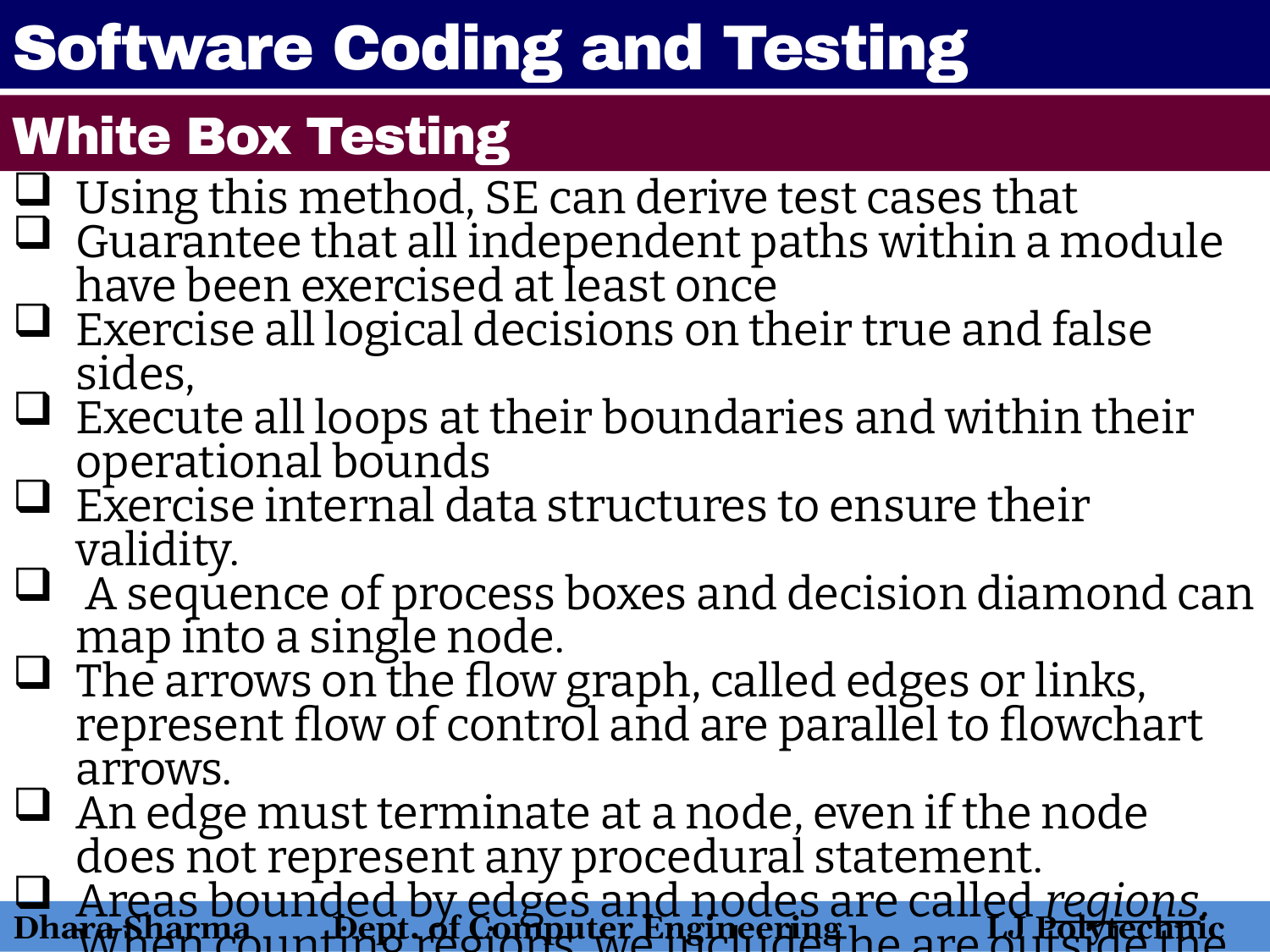

Software Coding and Testing
White Box Testing
Using this method, SE can derive test cases that
Guarantee that all independent paths within a module have been exercised at least once
Exercise all logical decisions on their true and false sides,
Execute all loops at their boundaries and within their operational bounds
Exercise internal data structures to ensure their validity.
 A sequence of process boxes and decision diamond can map into a single node.
The arrows on the flow graph, called edges or links, represent flow of control and are parallel to flowchart arrows.
An edge must terminate at a node, even if the node does not represent any procedural statement.
Areas bounded by edges and nodes are called regions. When counting regions, we include the are outside the graph as a region.
When compound condition are encountered in procedural design,  flow graph becomes slightly more complicated.

Dhara Sharma          Dept. of Computer Engineering                  LJ Polytechnic